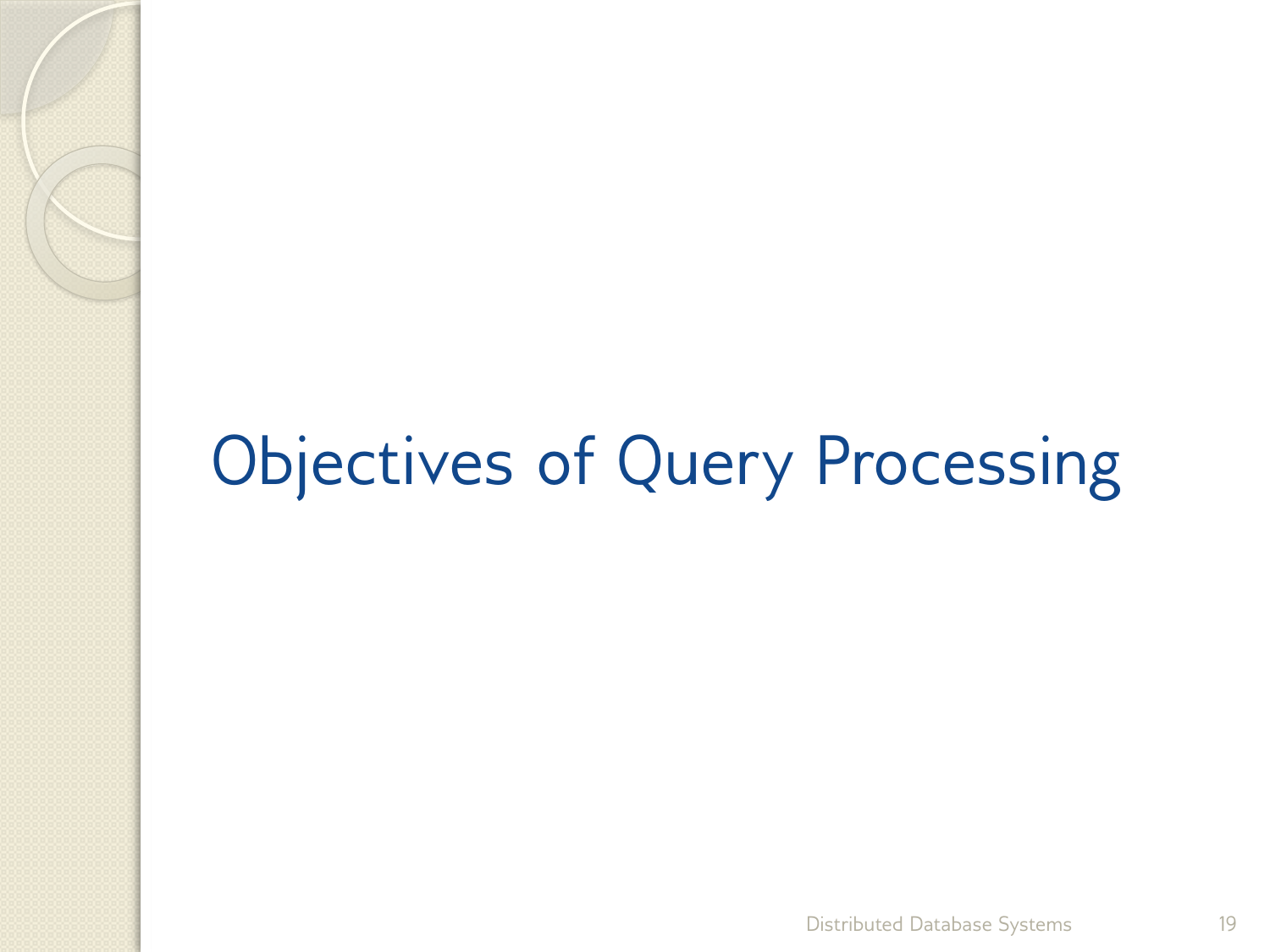

# Objectives of Query Processing
Distributed Database Systems
19